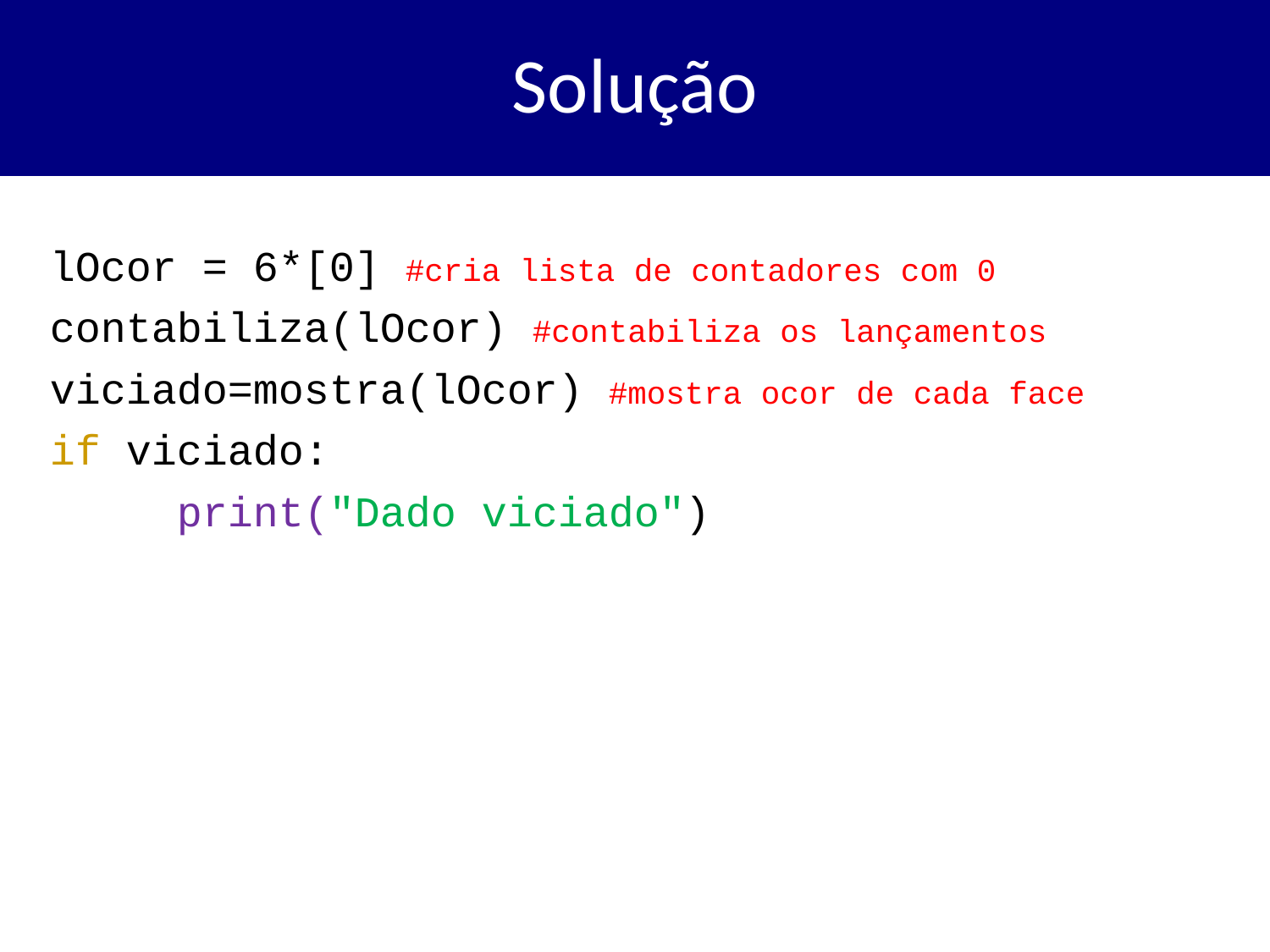

# Solução
lOcor = 6*[0] #cria lista de contadores com 0
contabiliza(lOcor) #contabiliza os lançamentos
viciado=mostra(lOcor) #mostra ocor de cada face
if viciado:
	print("Dado viciado")